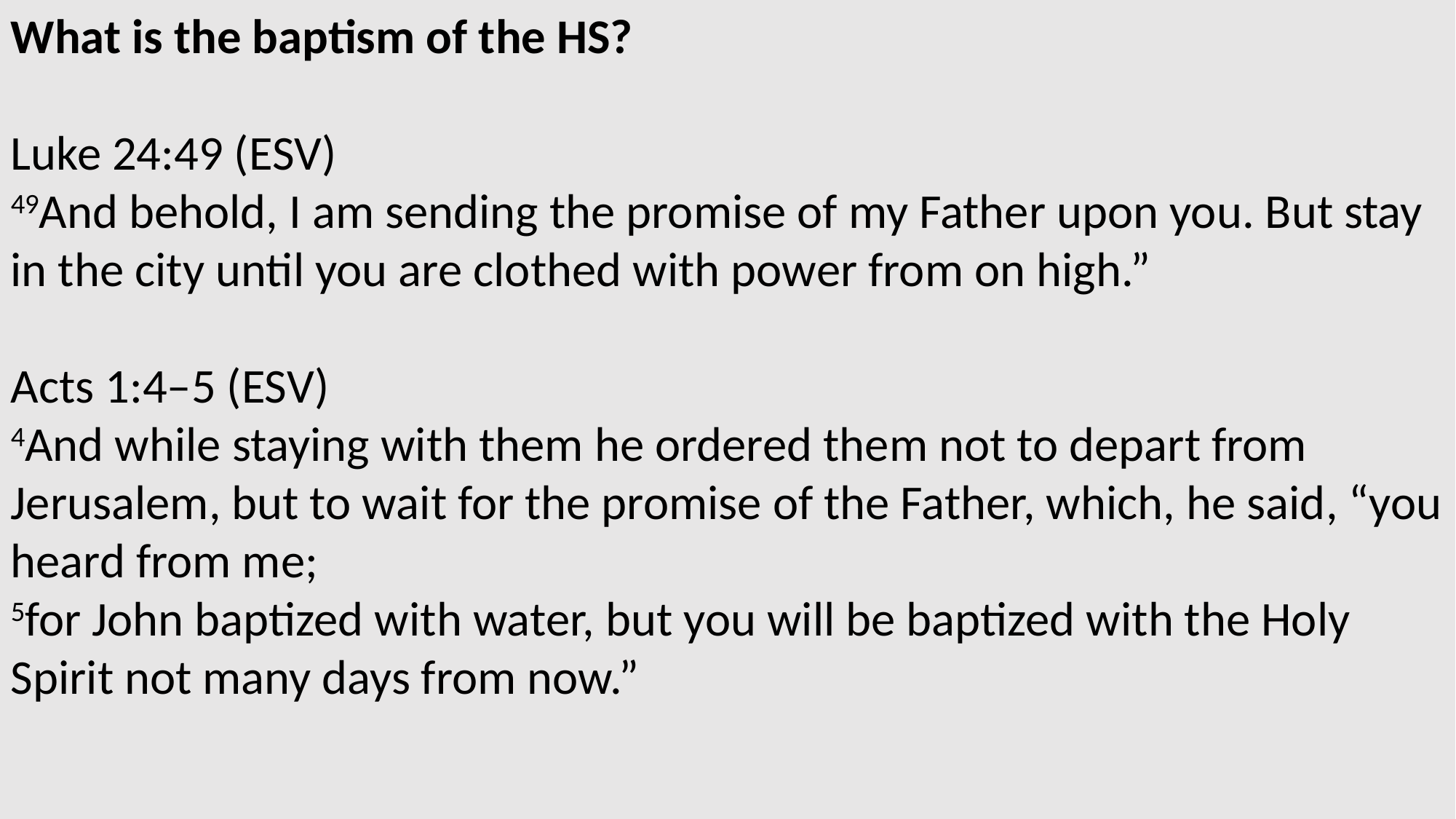

What is the baptism of the HS?

Luke 24:49 (ESV)
49And behold, I am sending the promise of my Father upon you. But stay in the city until you are clothed with power from on high.”

Acts 1:4–5 (ESV)
4And while staying with them he ordered them not to depart from Jerusalem, but to wait for the promise of the Father, which, he said, “you heard from me;
5for John baptized with water, but you will be baptized with the Holy Spirit not many days from now.”